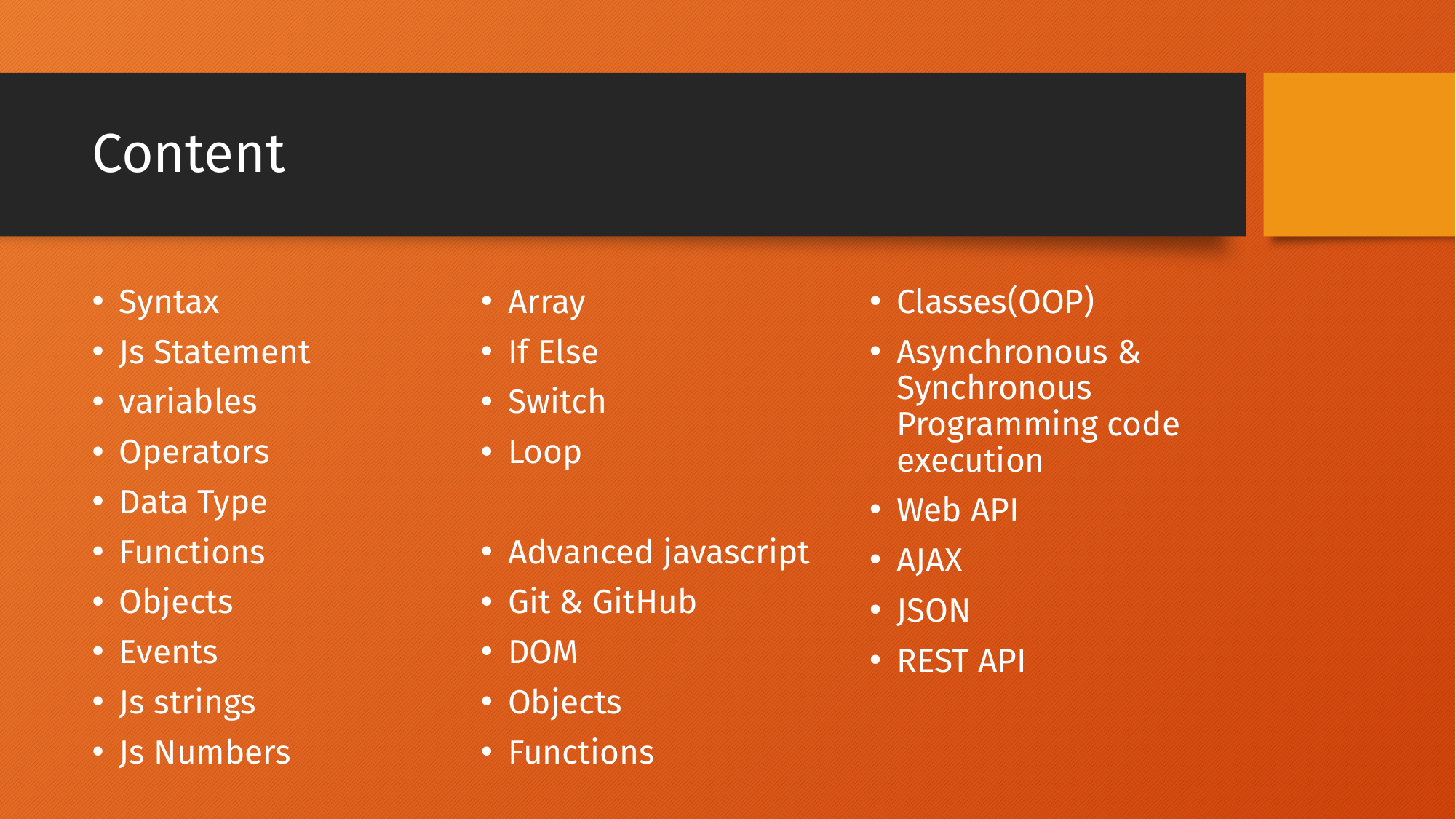

# Content
Syntax
Js Statement
variables
Operators
Data Type
Functions
Objects
Events
Js strings
Js Numbers
Array
If Else
Switch
Loop

Advanced javascript
Git & GitHub
DOM
Objects
Functions
Classes(OOP)
Asynchronous & Synchronous Programming code execution
Web API
AJAX
JSON
REST API